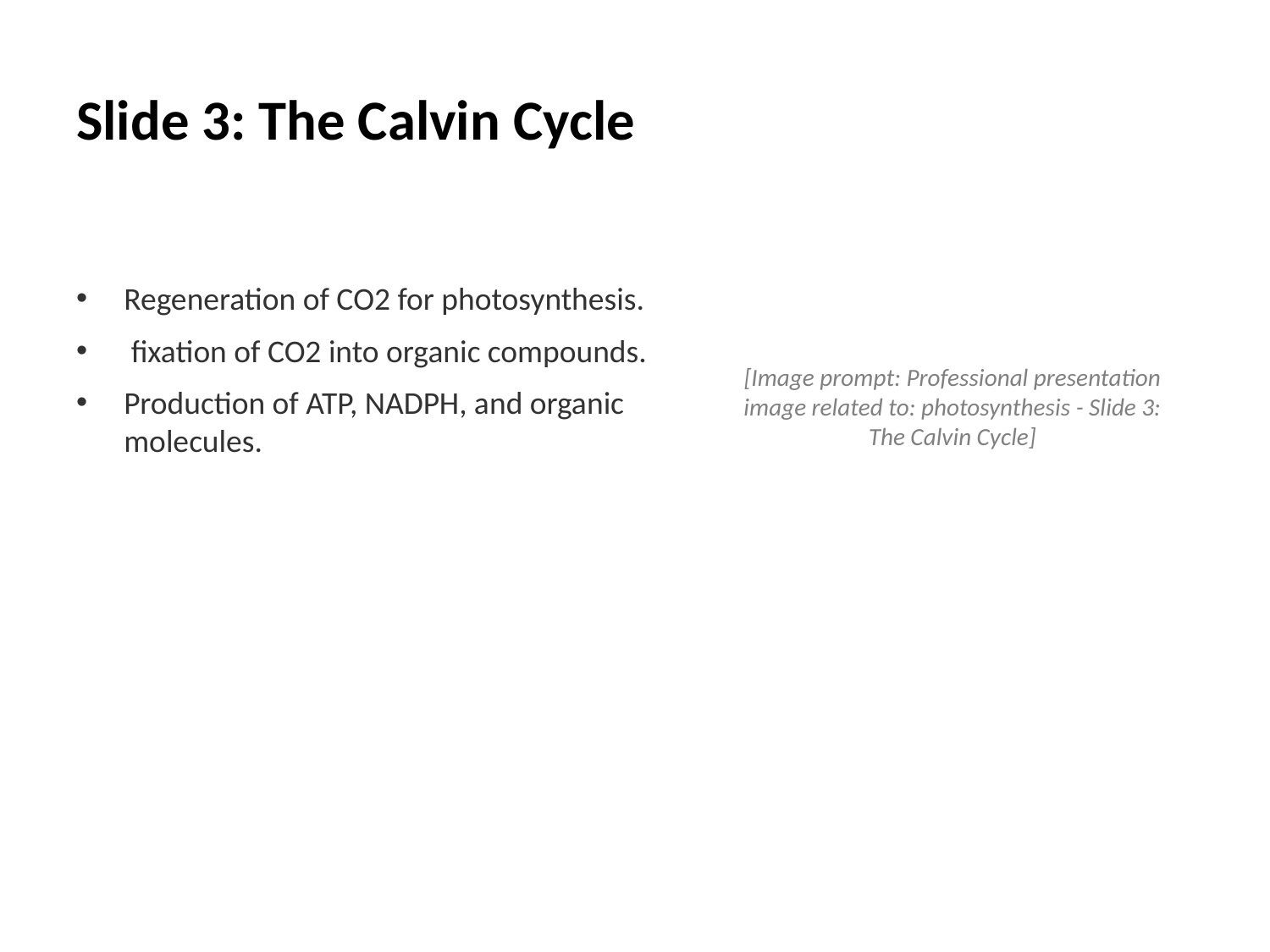

# Slide 3: The Calvin Cycle

Regeneration of CO2 for photosynthesis.
 fixation of CO2 into organic compounds.
Production of ATP, NADPH, and organic molecules.

[Image prompt: Professional presentation image related to: photosynthesis - Slide 3: The Calvin Cycle]